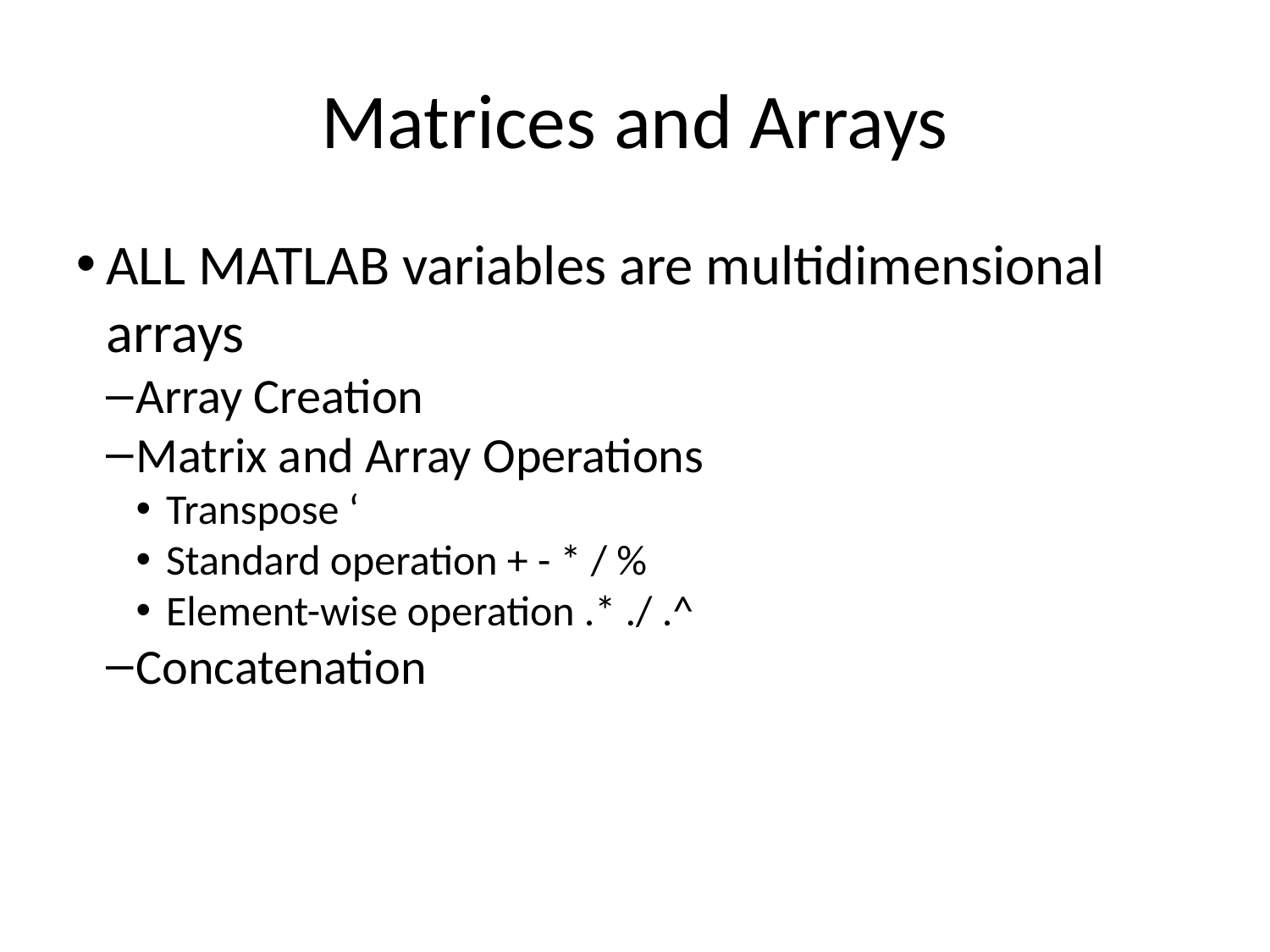

Matrices and Arrays
ALL MATLAB variables are multidimensional arrays
Array Creation
Matrix and Array Operations
Transpose ‘
Standard operation + - * / %
Element-wise operation .* ./ .^
Concatenation